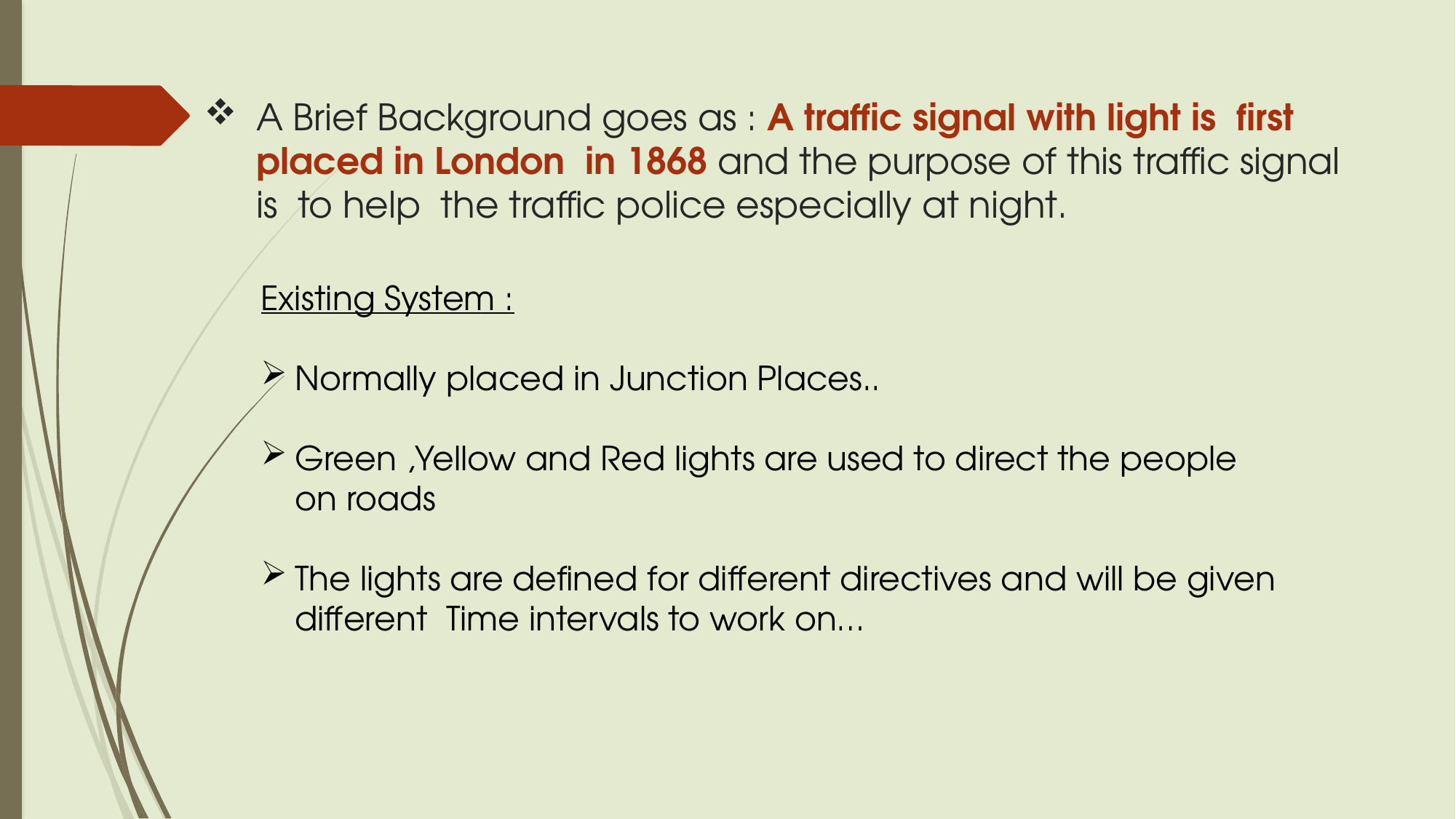

# A Brief Background goes as : A traffic signal with light is  first placed in London  in 1868 and the purpose of this traffic signal is  to help  the traffic police especially at night.
Existing System :
Normally placed in Junction Places..

Green ,Yellow and Red lights are used to direct the people on roads

The lights are defined for different directives and will be given different  Time intervals to work on…